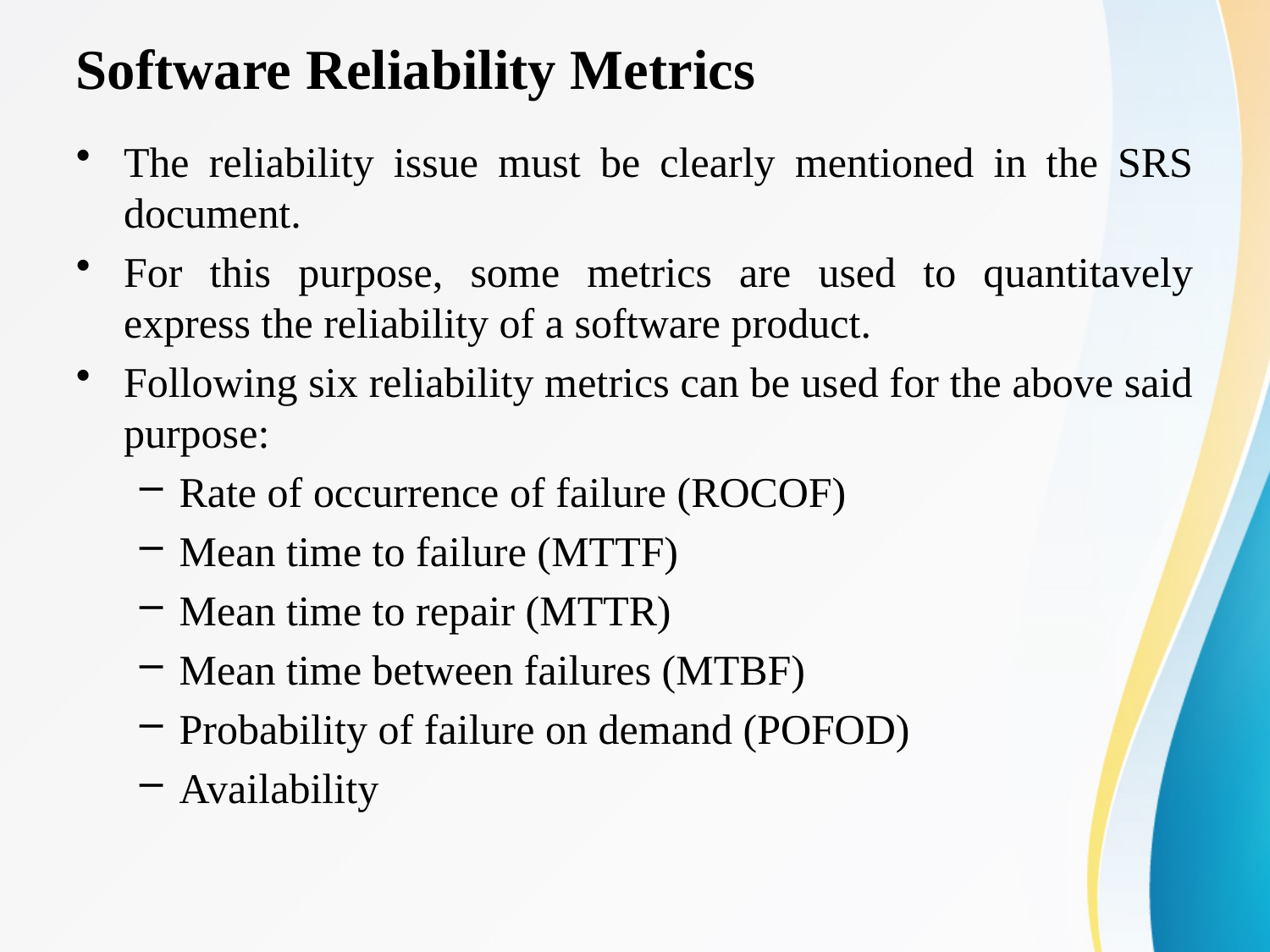

# Software Reliability Metrics
The reliability issue must be clearly mentioned in the SRS document.
For this purpose, some metrics are used to quantitavely express the reliability of a software product.
Following six reliability metrics can be used for the above said purpose:
Rate of occurrence of failure (ROCOF)
Mean time to failure (MTTF)
Mean time to repair (MTTR)
Mean time between failures (MTBF)
Probability of failure on demand (POFOD)
Availability

8